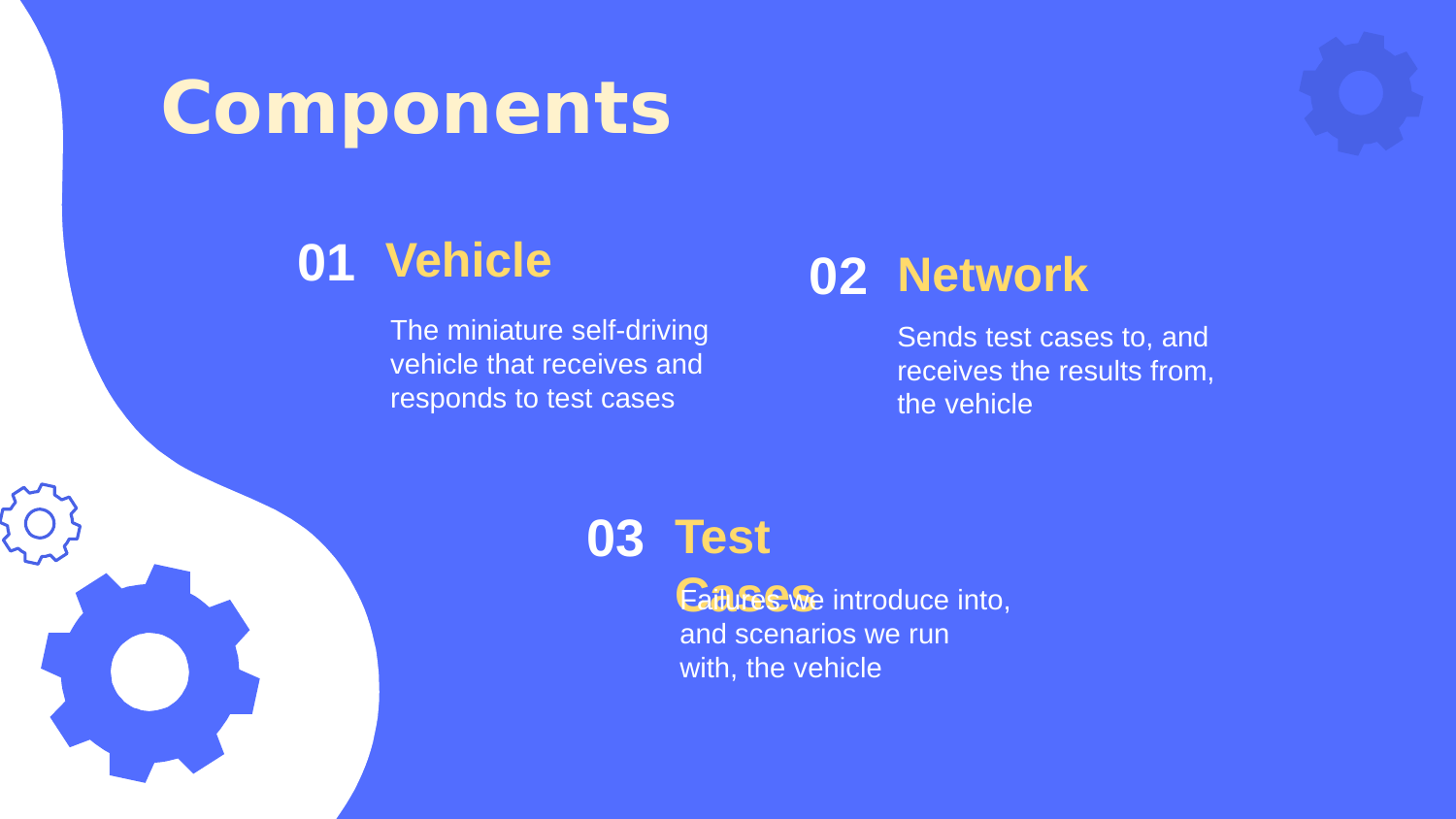

Components
01
# Vehicle
02
Network
The miniature self-driving vehicle that receives and responds to test cases
Sends test cases to, and receives the results from, the vehicle
03
Test Cases
Failures we introduce into, and scenarios we run with, the vehicle